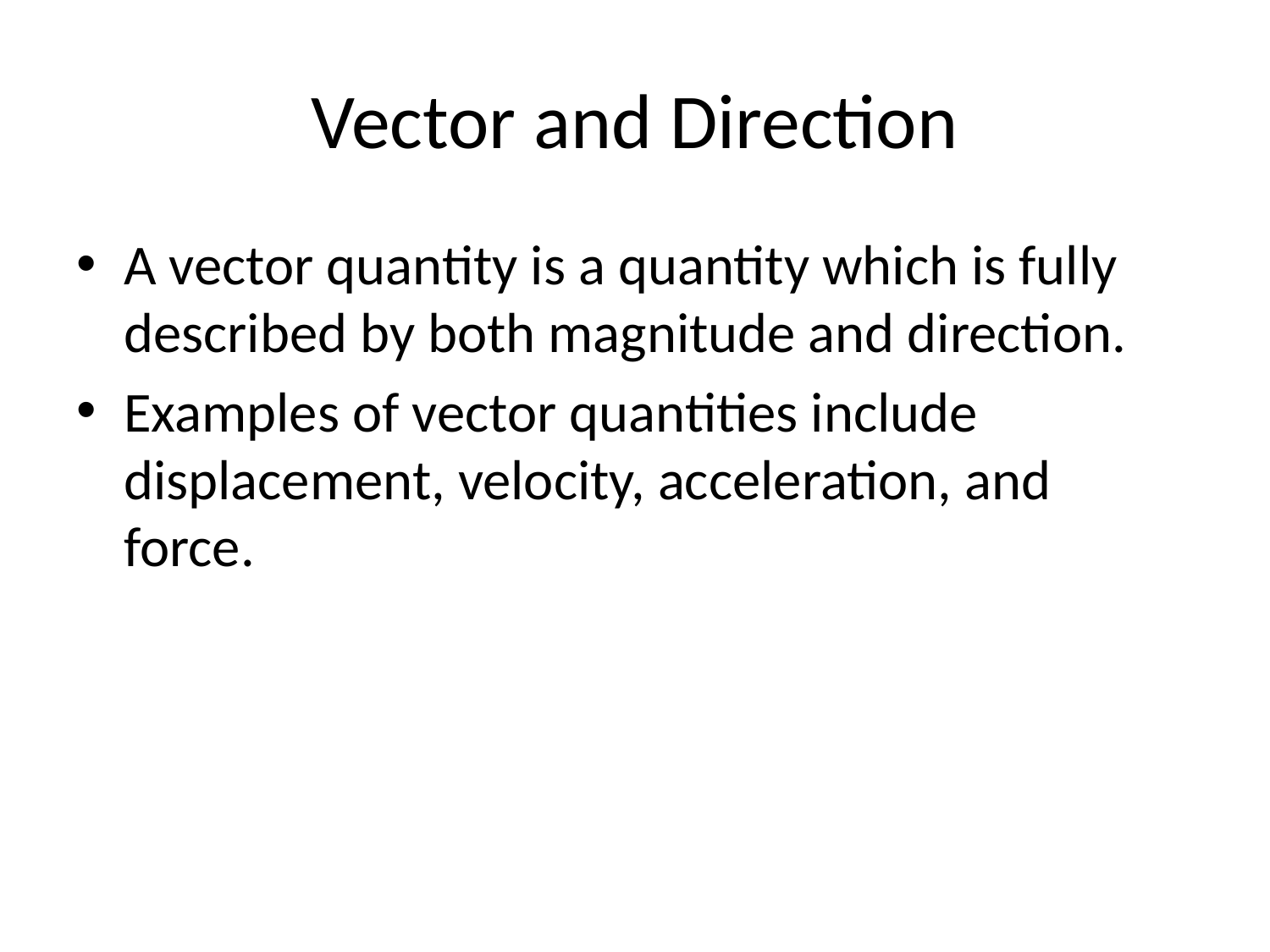

# Vector and Direction
A vector quantity is a quantity which is fully described by both magnitude and direction.
Examples of vector quantities include displacement, velocity, acceleration, and force.